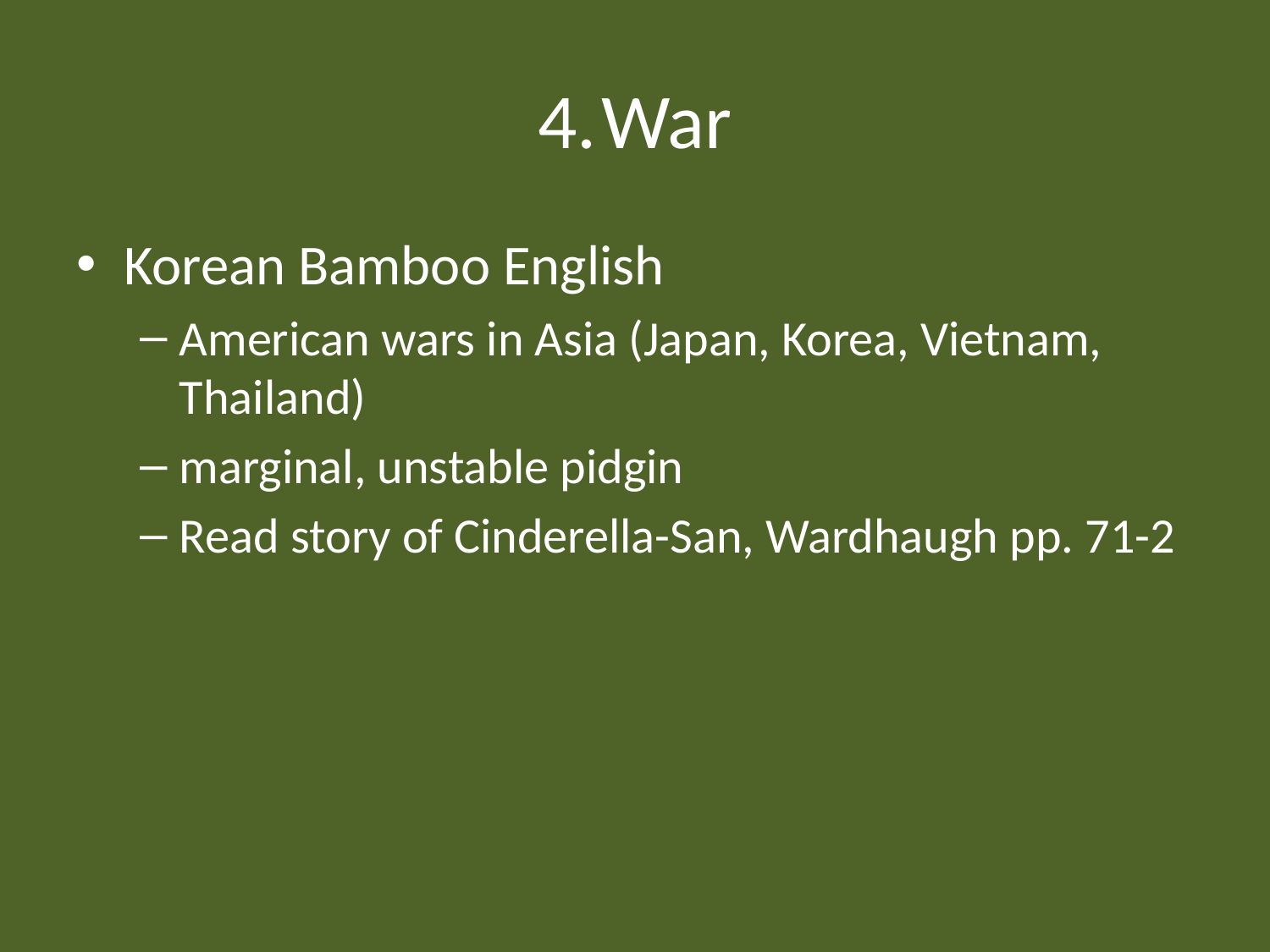

# 4.	War
Korean Bamboo English
American wars in Asia (Japan, Korea, Vietnam, Thailand)
marginal, unstable pidgin
Read story of Cinderella-San, Wardhaugh pp. 71-2